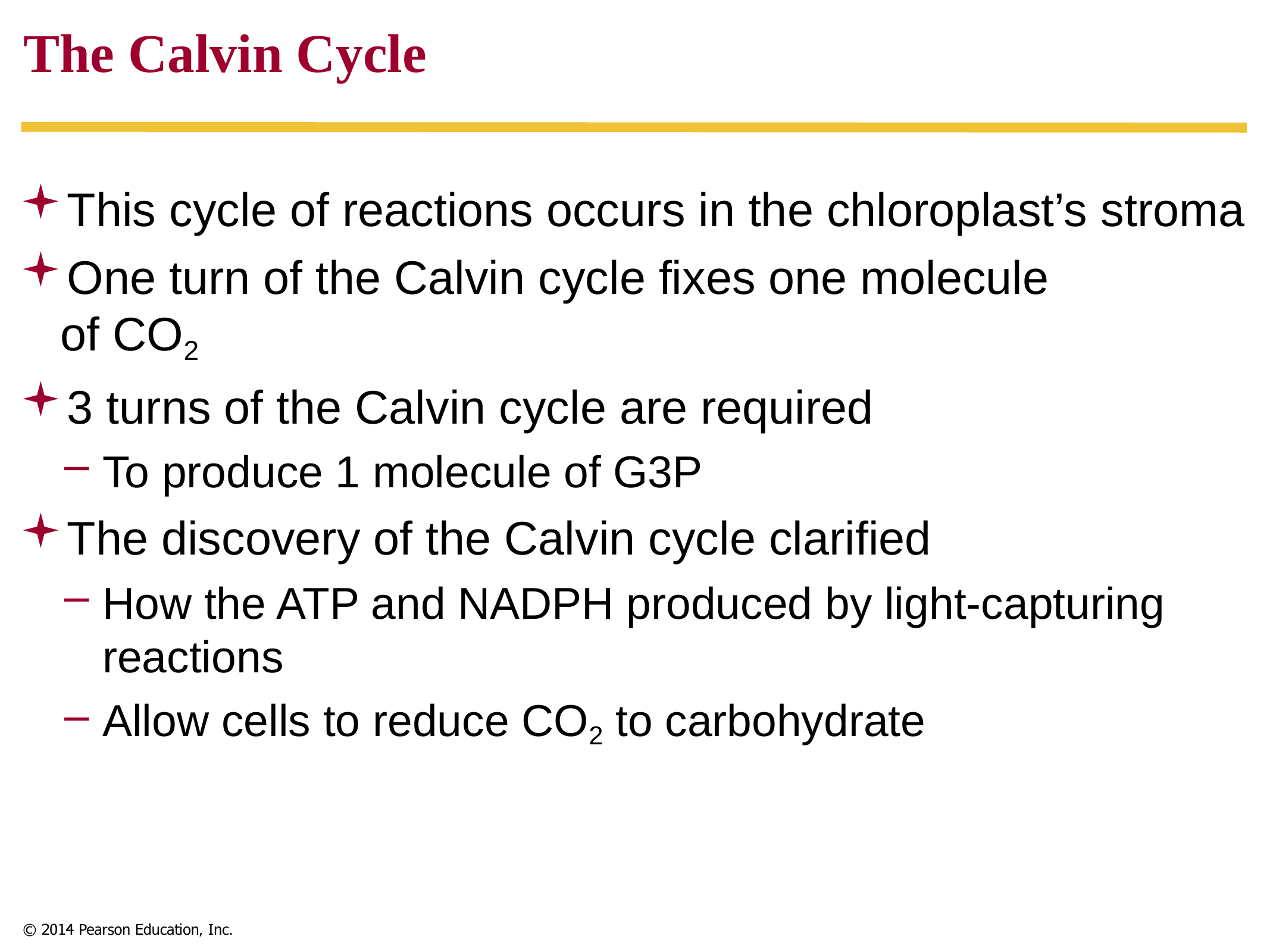

# The Calvin Cycle

This cycle of reactions occurs in the chloroplast’s stroma
One turn of the Calvin cycle fixes one molecule
of CO2
3 turns of the Calvin cycle are required
To produce 1 molecule of G3P
The discovery of the Calvin cycle clarified
How the ATP and NADPH produced by light-capturing reactions
Allow cells to reduce CO2 to carbohydrate